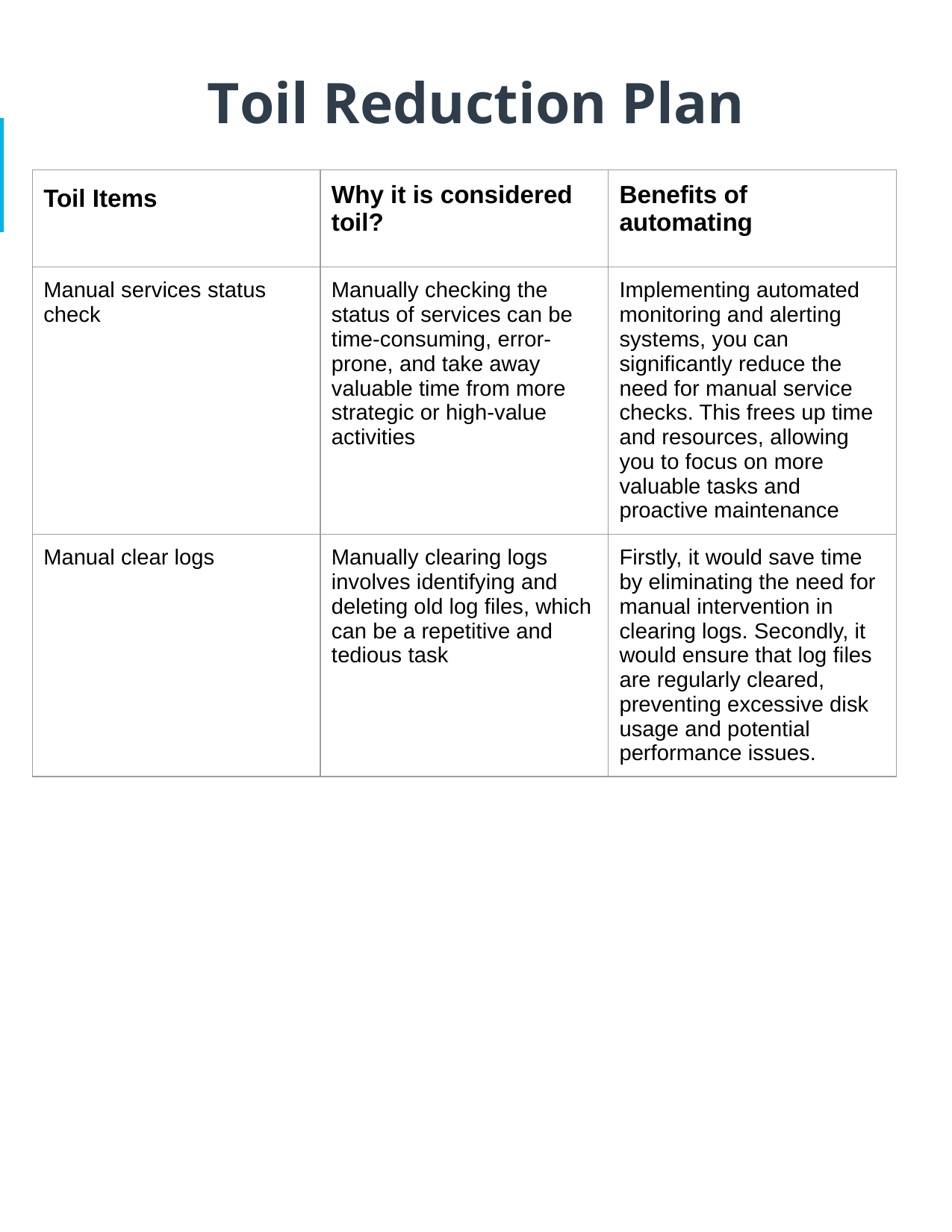

# Toil Reduction Plan
| Toil Items | Why it is considered toil? | Benefits of automating |
| --- | --- | --- |
| Manual services status check | Manually checking the status of services can be time-consuming, error-prone, and take away valuable time from more strategic or high-value activities | Implementing automated monitoring and alerting systems, you can significantly reduce the need for manual service checks. This frees up time and resources, allowing you to focus on more valuable tasks and proactive maintenance |
| Manual clear logs | Manually clearing logs involves identifying and deleting old log files, which can be a repetitive and tedious task | Firstly, it would save time by eliminating the need for manual intervention in clearing logs. Secondly, it would ensure that log files are regularly cleared, preventing excessive disk usage and potential performance issues. |